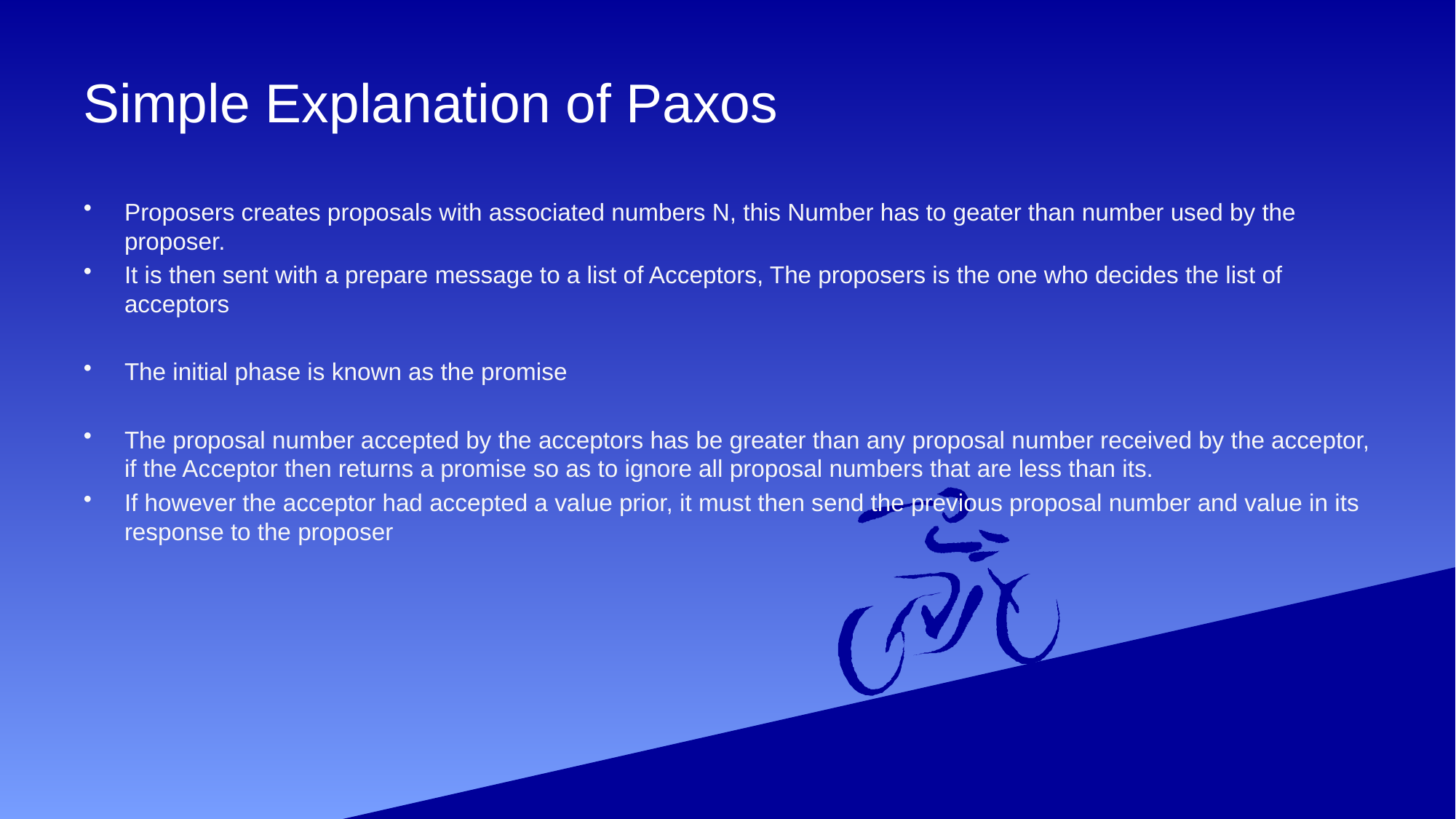

# Simple Explanation of Paxos
Proposers creates proposals with associated numbers N, this Number has to geater than number used by the proposer.
It is then sent with a prepare message to a list of Acceptors, The proposers is the one who decides the list of acceptors

The initial phase is known as the promise

The proposal number accepted by the acceptors has be greater than any proposal number received by the acceptor, if the Acceptor then returns a promise so as to ignore all proposal numbers that are less than its.
If however the acceptor had accepted a value prior, it must then send the previous proposal number and value in its response to the proposer